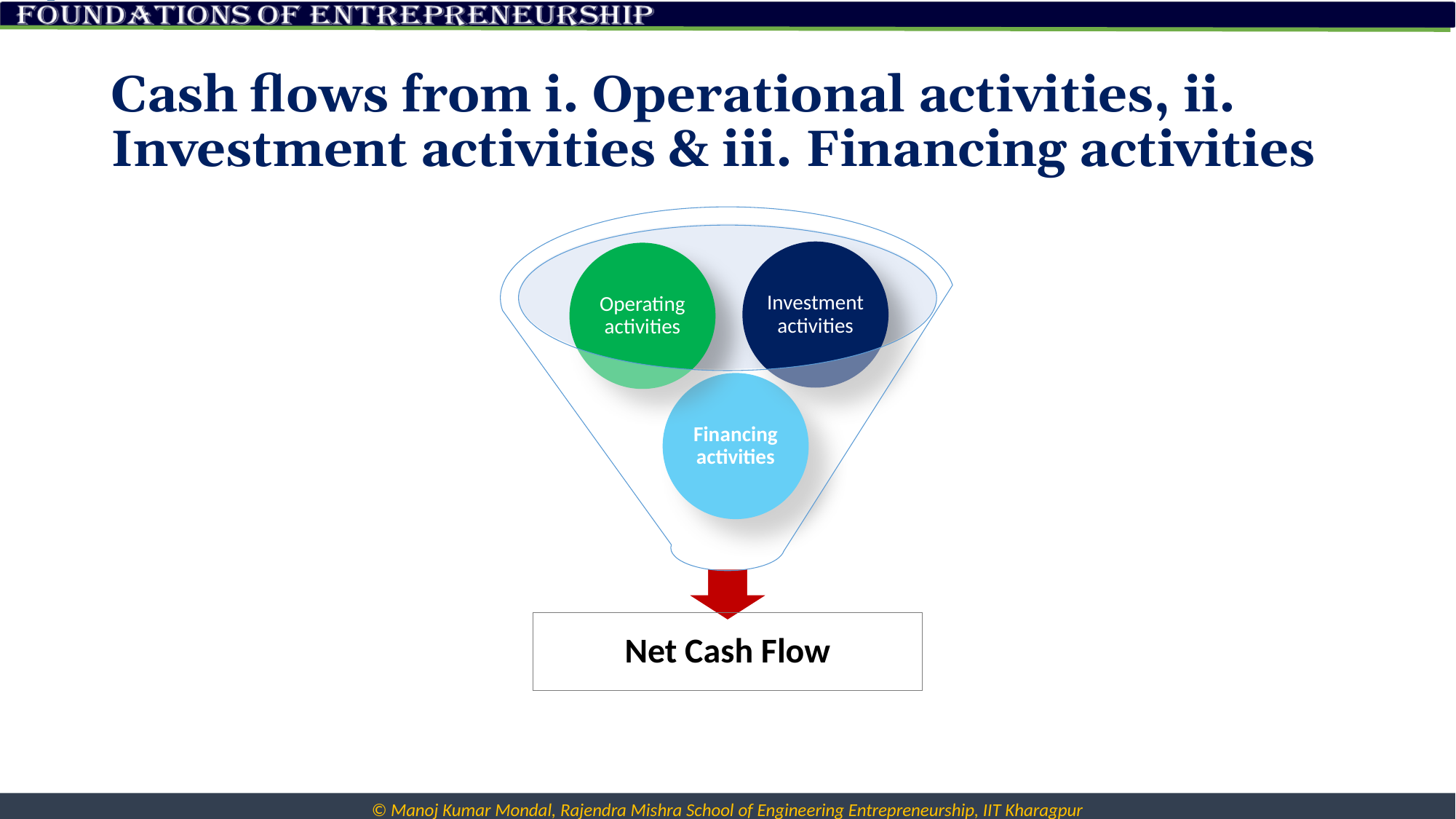

# Cash flows from i. Operational activities, ii. Investment activities & iii. Financing activities
Net Cash Flow
Financing activities
Operating activities
Investment activities